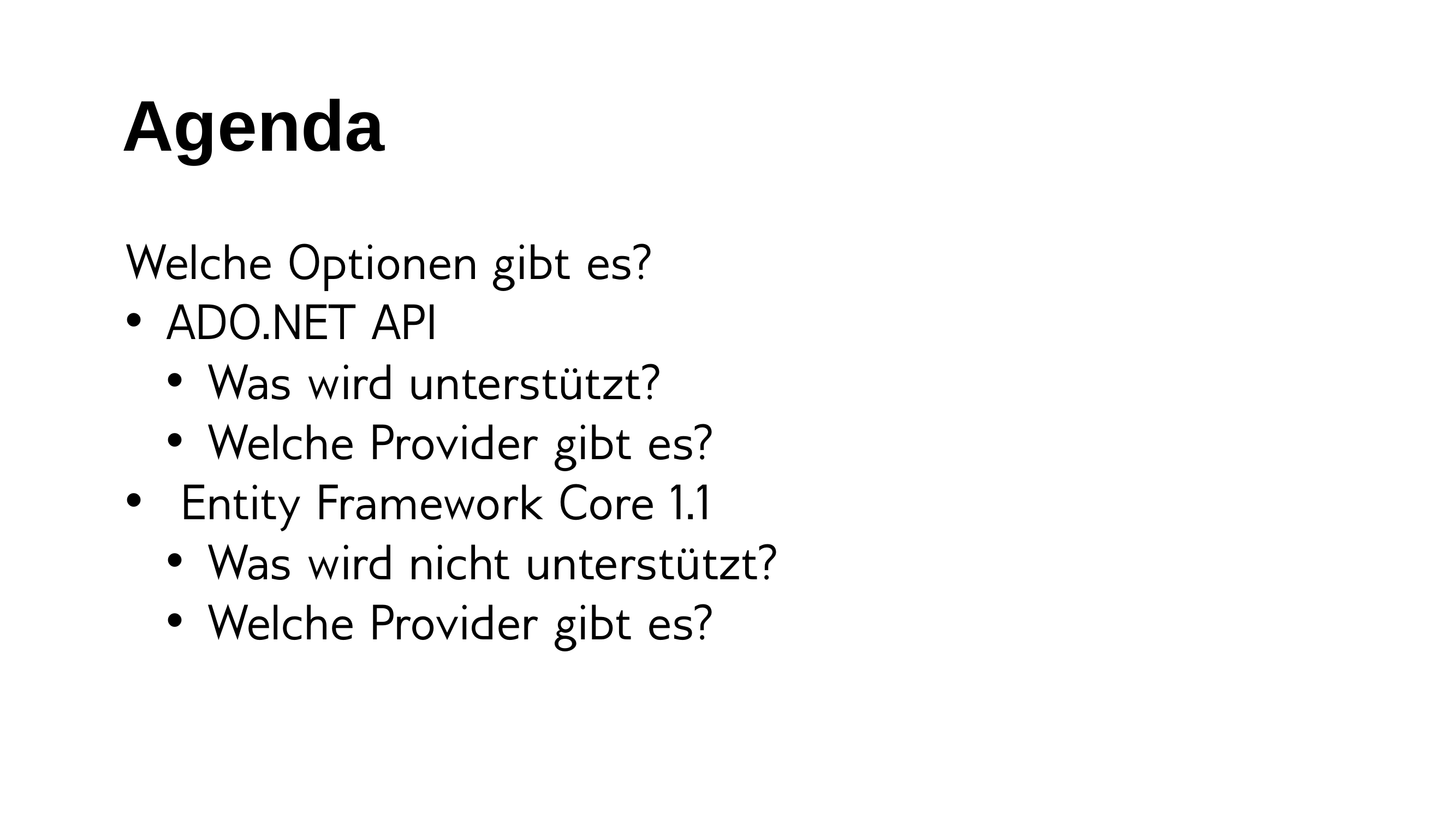

# Agenda
Welche Optionen gibt es?
ADO.NET API
Was wird unterstützt?
Welche Provider gibt es?
 Entity Framework Core 1.1
Was wird nicht unterstützt?
Welche Provider gibt es?